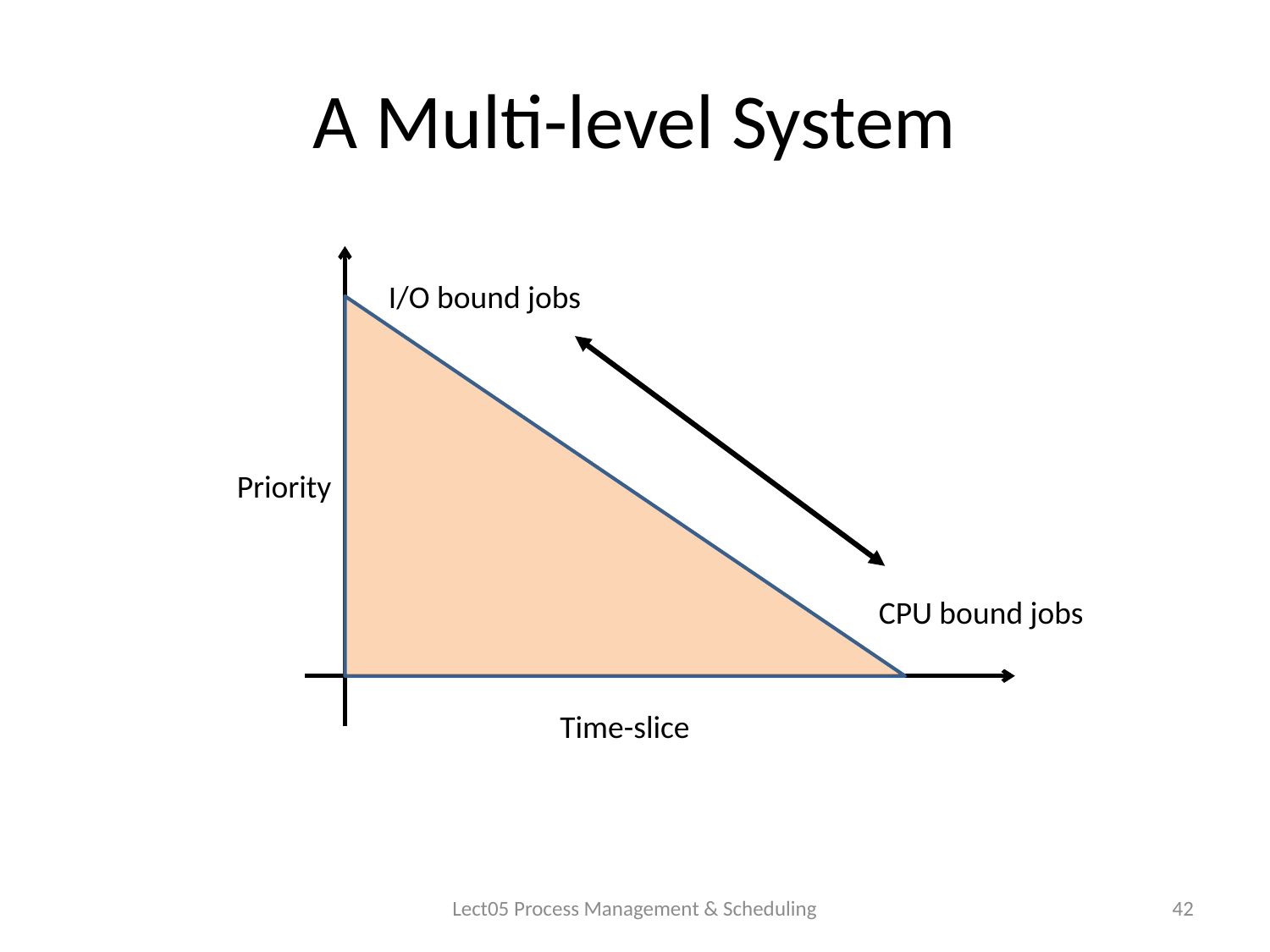

# A Multi-level System
I/O bound jobs

Priority
CPU bound jobs
Time-slice
Lect05 Process Management & Scheduling
42